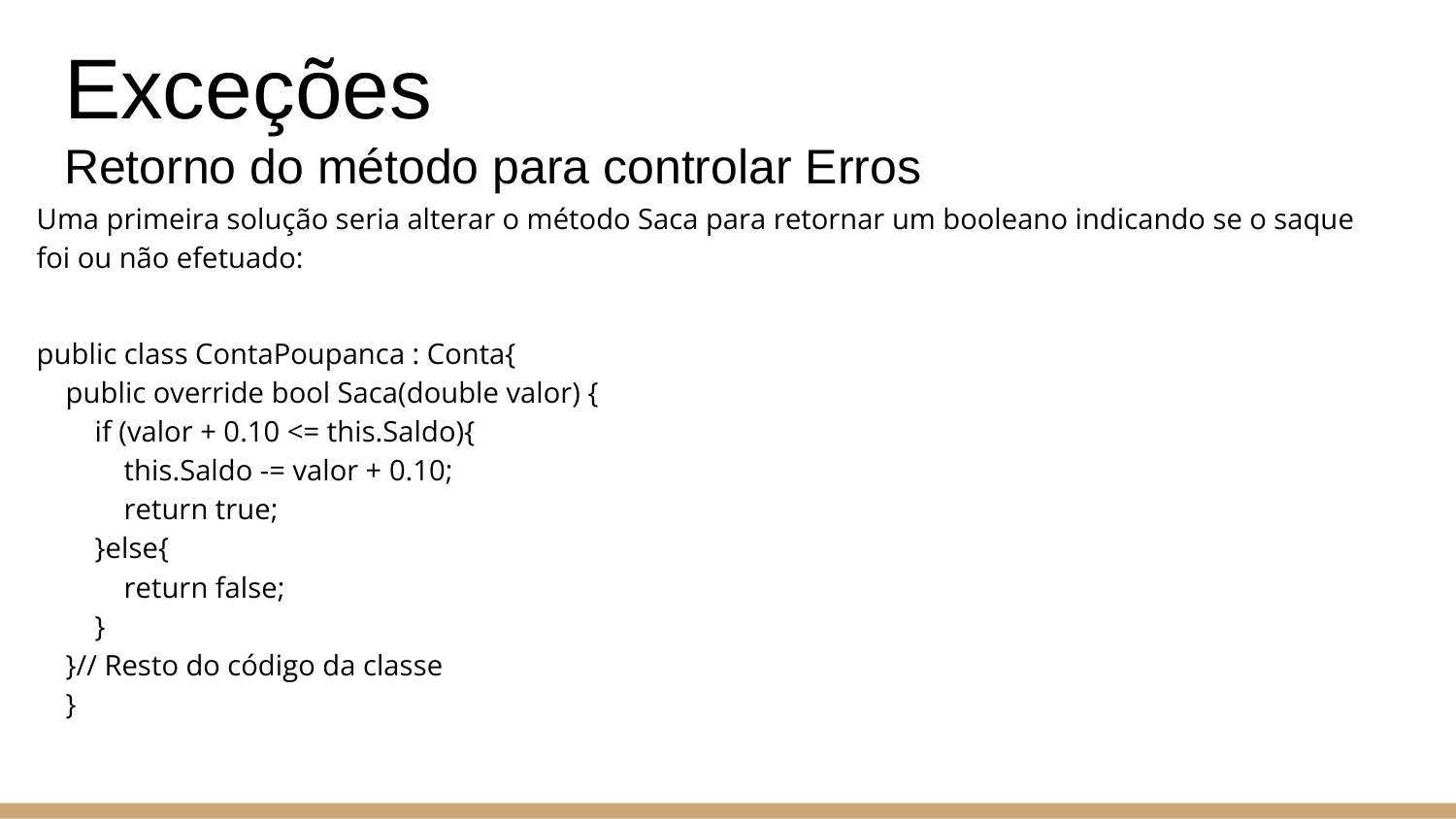

# Exceções
Retorno do método para controlar Erros
Uma primeira solução seria alterar o método Saca para retornar um booleano indicando se o saque foi ou não efetuado:
public class ContaPoupanca : Conta{
    public override bool Saca(double valor) {
        if (valor + 0.10 <= this.Saldo){
            this.Saldo -= valor + 0.10;
            return true;
        }else{
            return false;
        }
    }// Resto do código da classe
    }